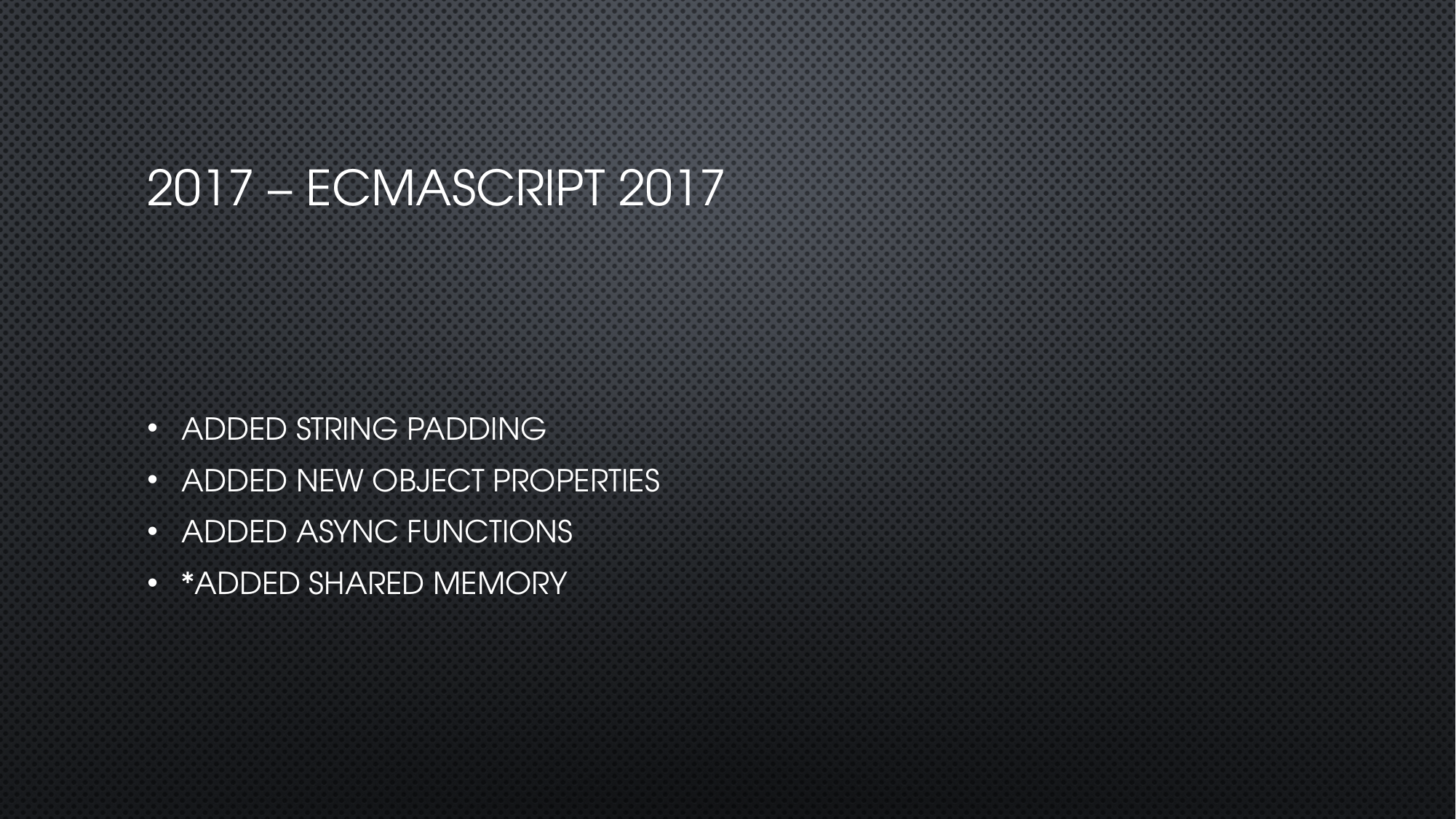

# 2017 – ECMAScript 2017
Added string padding
Added new Object properties
Added Async functions
*Added Shared Memory